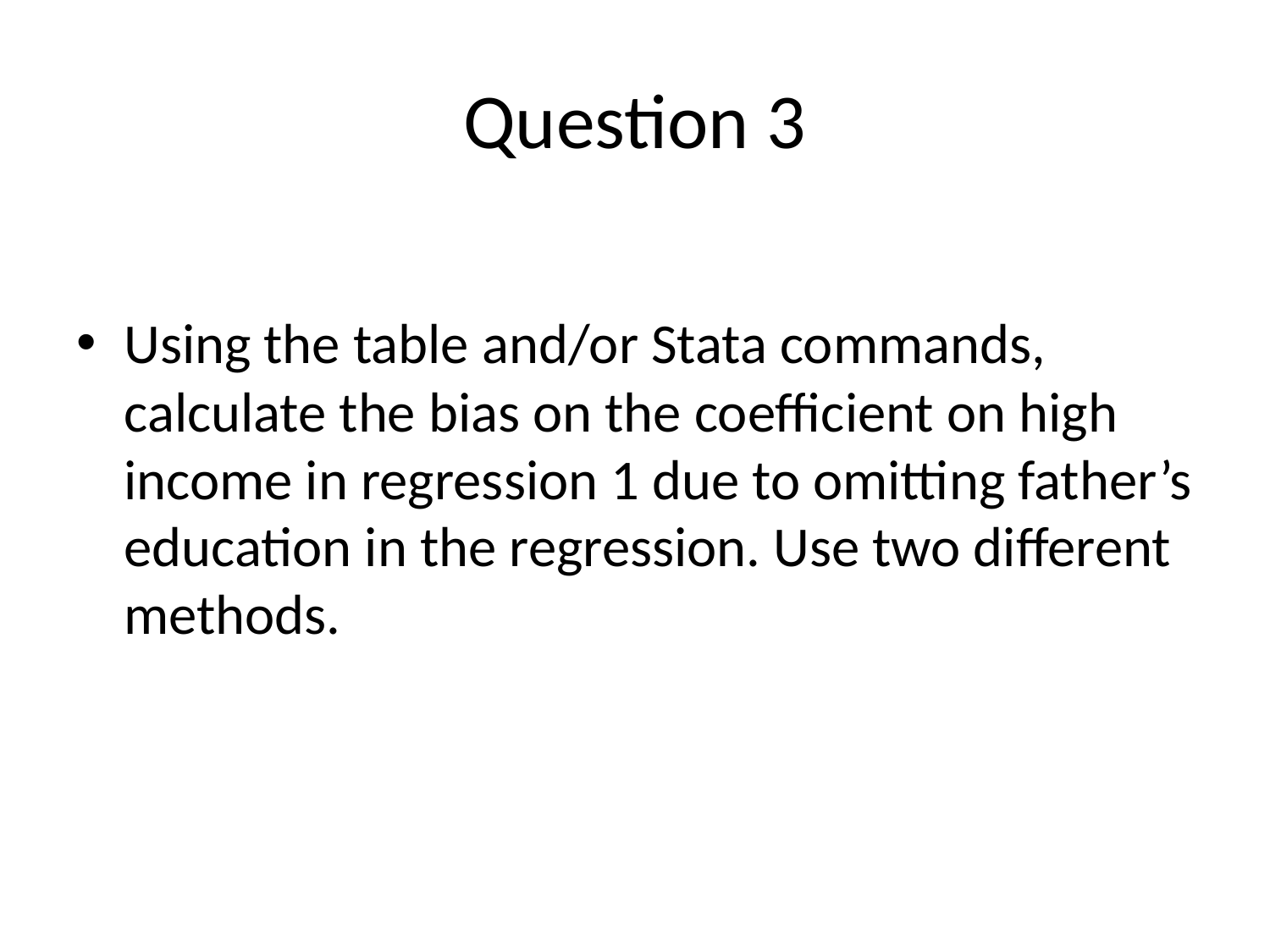

# Question 3

Using the table and/or Stata commands, calculate the bias on the coefficient on high income in regression 1 due to omitting father’s education in the regression. Use two different methods.